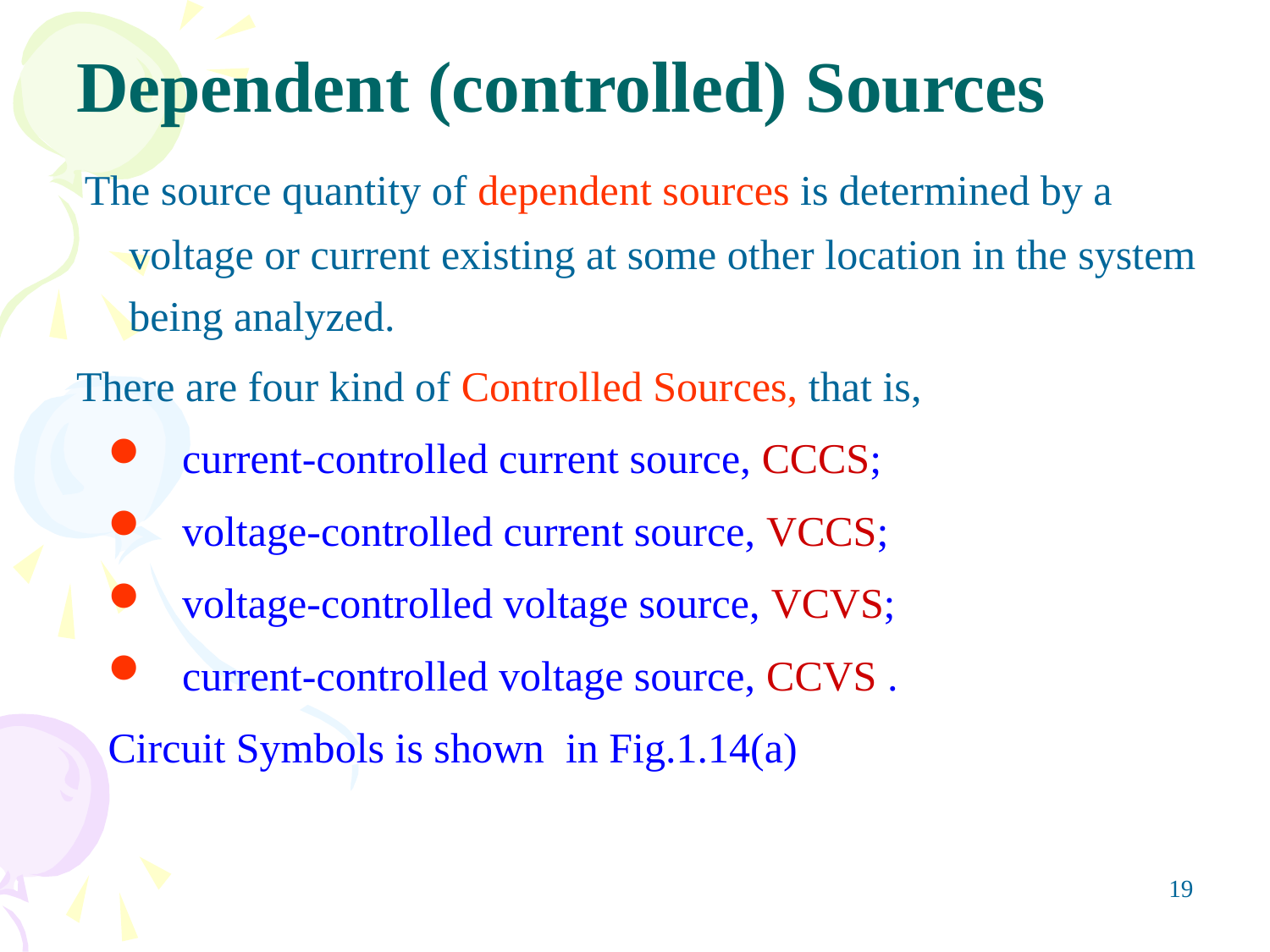

# Dependent (controlled) Sources
   The source quantity of dependent sources is determined by a voltage or current existing at some other location in the system being analyzed.
   There are four kind of Controlled Sources, that is,
current-controlled current source, CCCS;
voltage-controlled current source, VCCS;
voltage-controlled voltage source, VCVS;
current-controlled voltage source, CCVS .
Circuit Symbols is shown  in Fig.1.14(a)
19